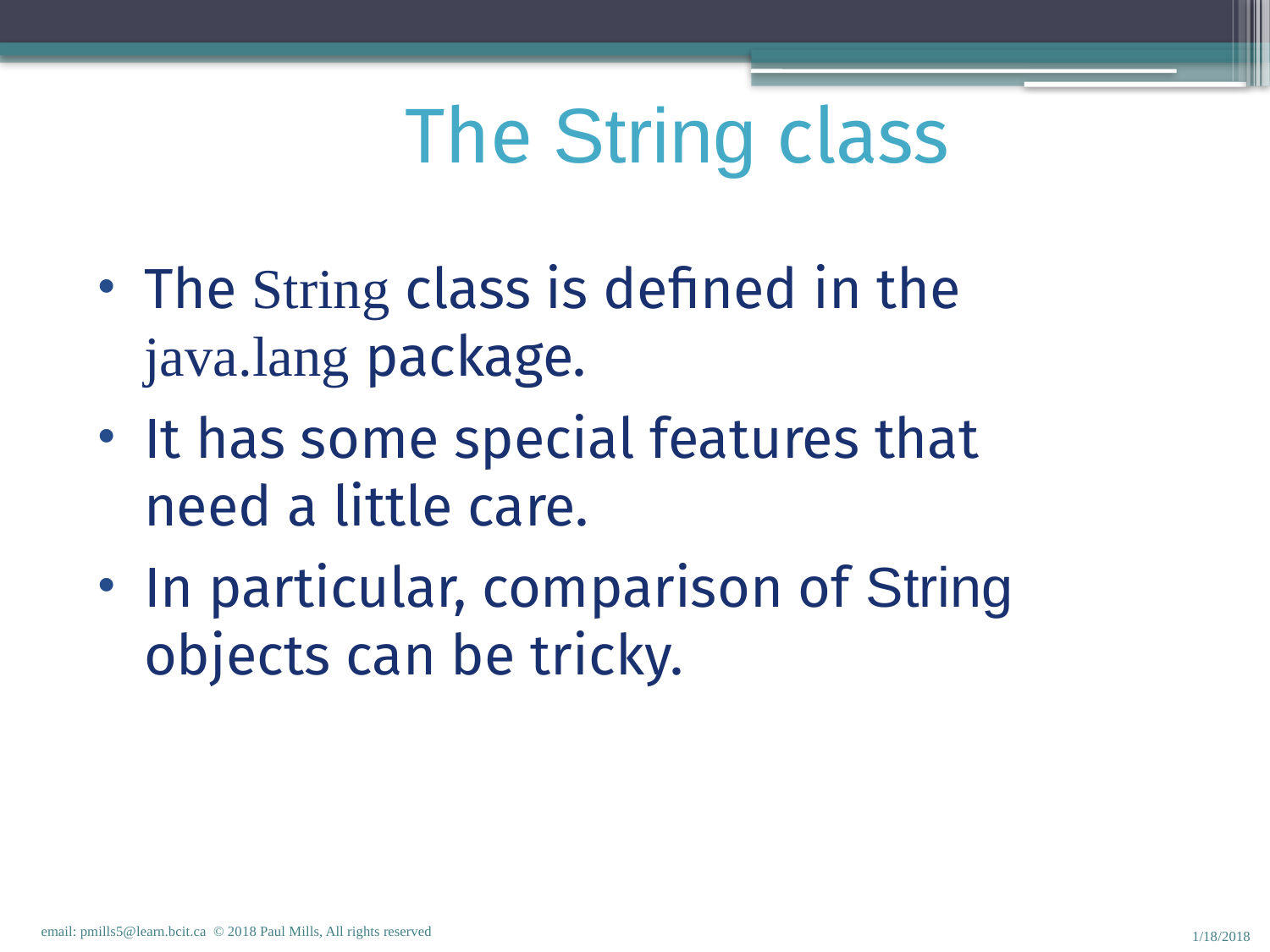

The String class
The String class is defined in the java.lang package.
It has some special features that need a little care.
In particular, comparison of String objects can be tricky.
email: pmills5@learn.bcit.ca  © 2018 Paul Mills, All rights reserved
1/18/2018